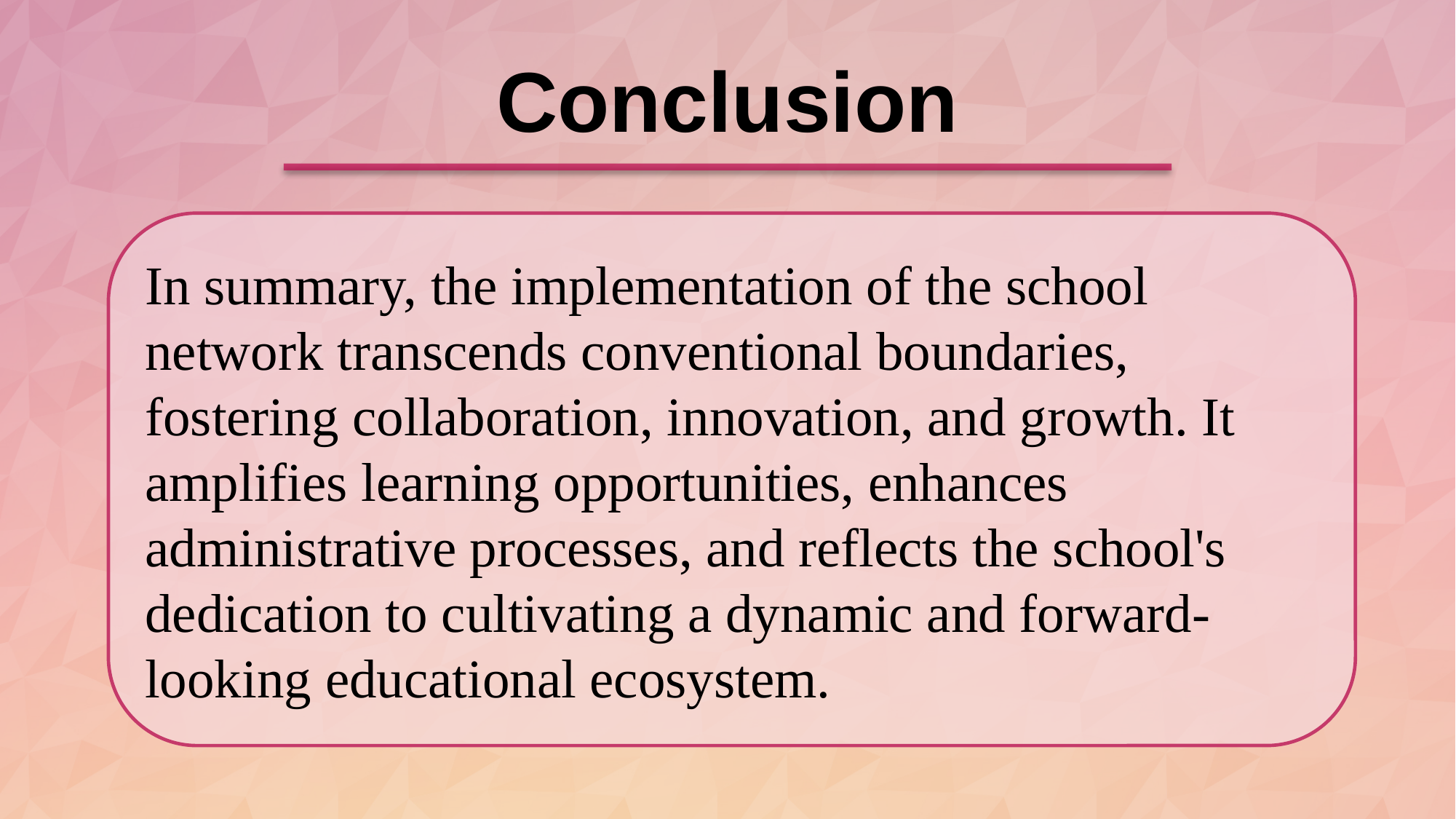

Conclusion
In summary, the implementation of the school network transcends conventional boundaries, fostering collaboration, innovation, and growth. It amplifies learning opportunities, enhances administrative processes, and reflects the school's dedication to cultivating a dynamic and forward-looking educational ecosystem.